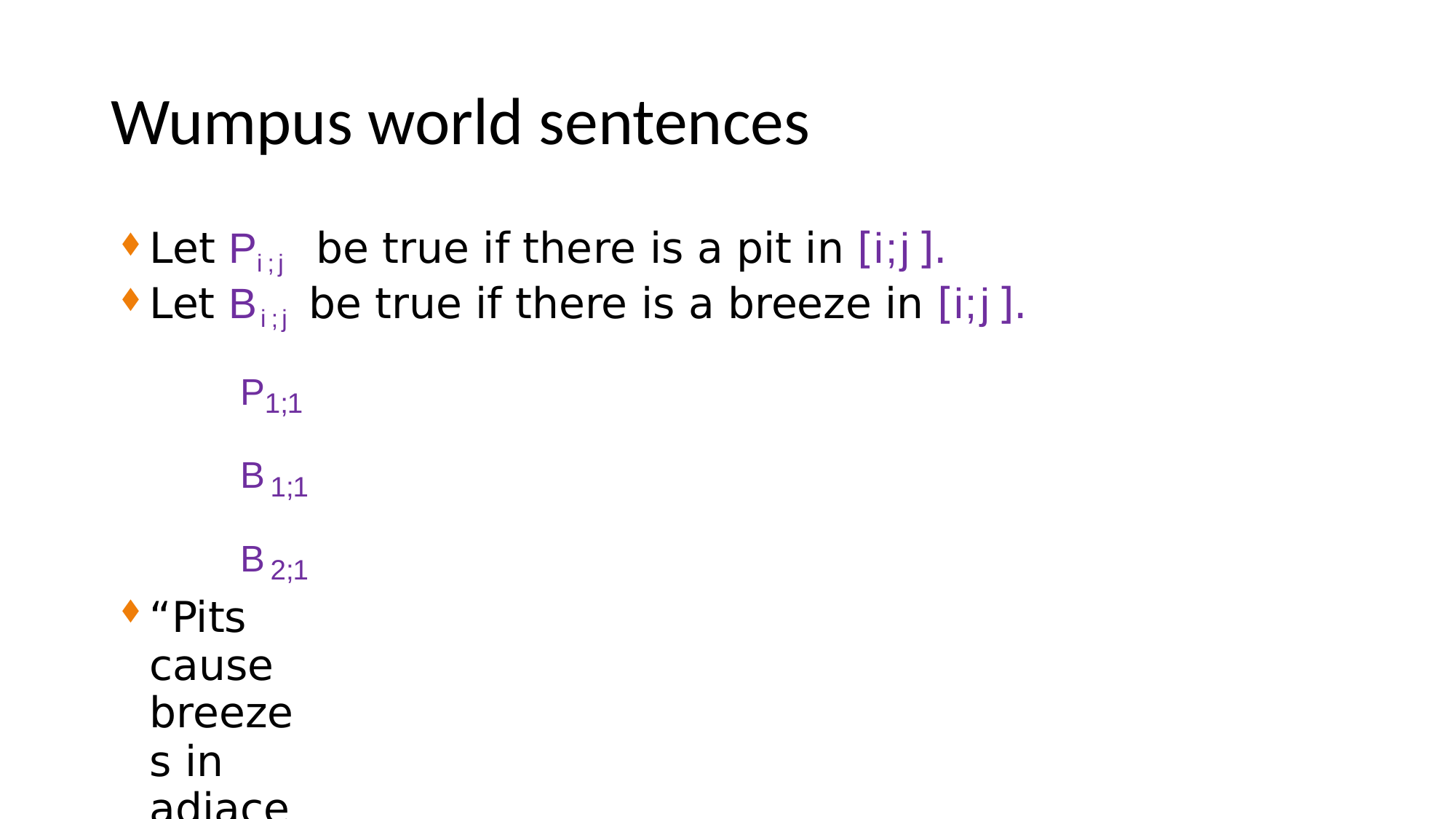

# Wumpus world sentences
Let Pi;j
be true if there is a pit in [i;j].
Let Bi;j  be true if there is a breeze in [i;j].

P1;1 B1;1 B2;1
“Pits cause breezes in adjacent squares”